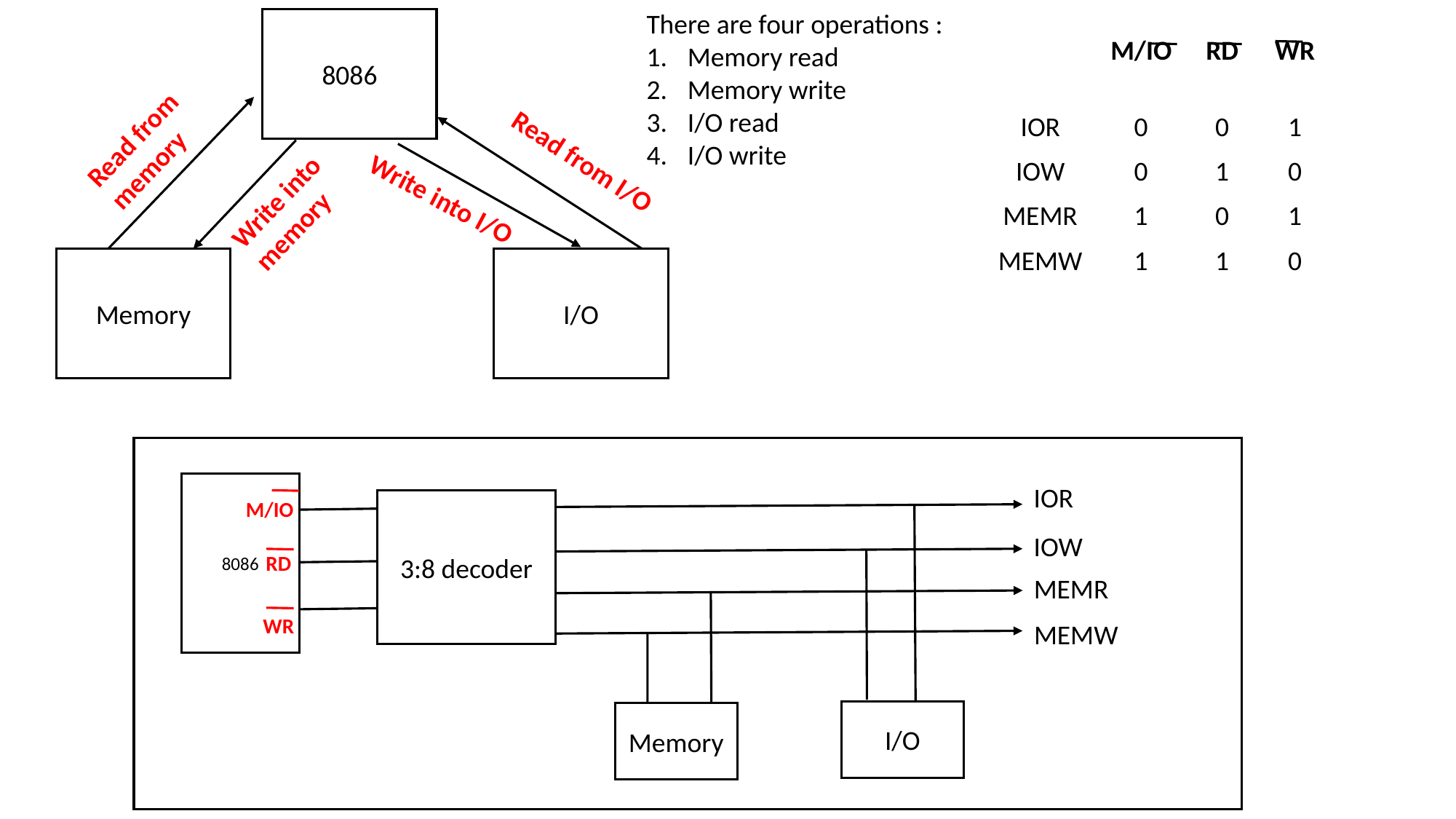

There are four operations :
Memory read
Memory write
I/O read
I/O write

8086
Read from memory

Read from I/O

Write into memory
Write into I/O
Memory
I/O
|  | M/IO | RD | WR |
| --- | --- | --- | --- |
| IOR | 0 | 0 | 1 |
| IOW | 0 | 1 | 0 |
| MEMR | 1 | 0 | 1 |
| MEMW | 1 | 1 | 0 |

8086

M/IO
RD

WR

3:8 decoder

IOR

IOW

MEMR

MEMW

I/O
Memory